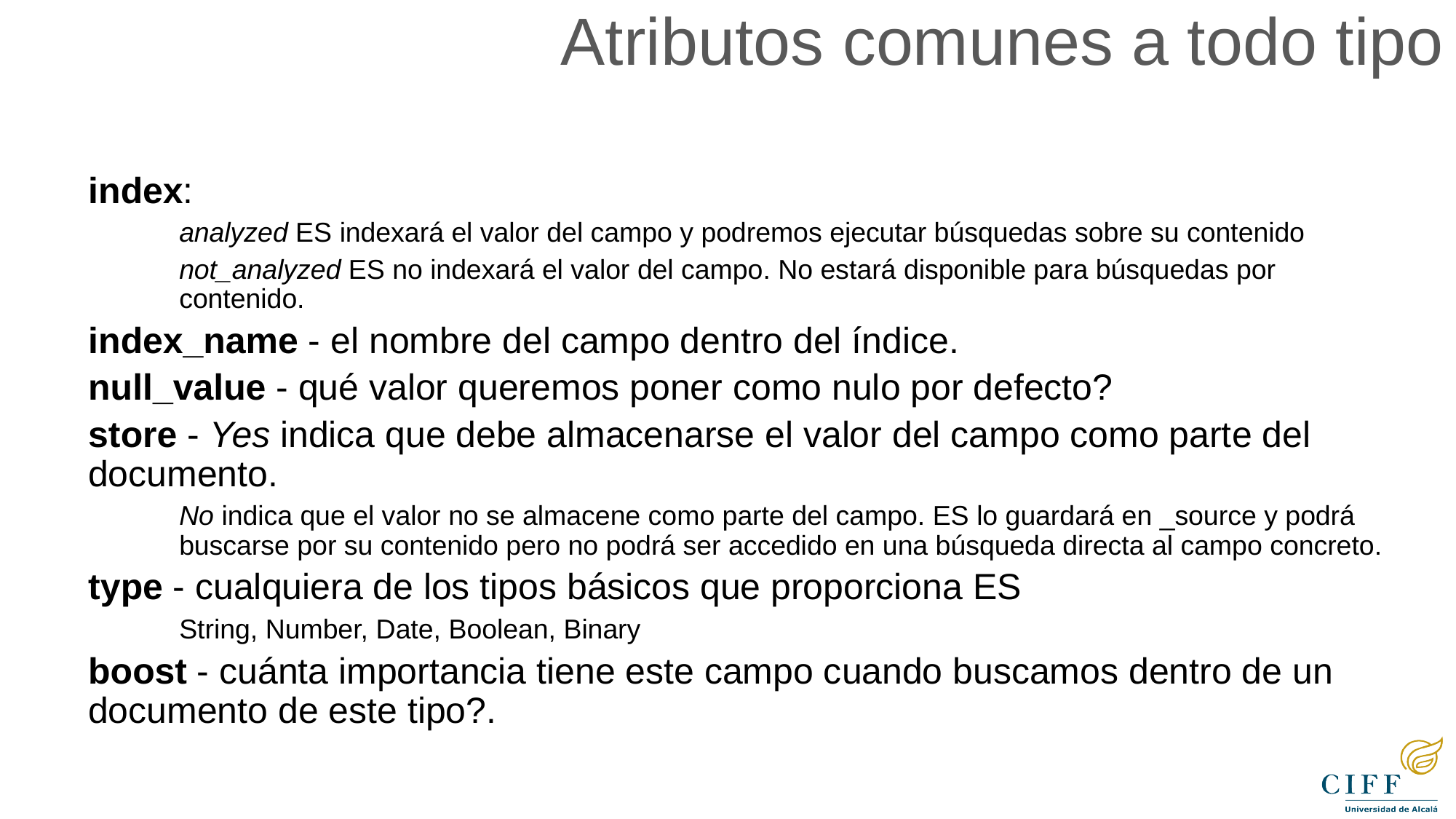

Atributos comunes a todo tipo
index:
analyzed ES indexará el valor del campo y podremos ejecutar búsquedas sobre su contenido
not_analyzed ES no indexará el valor del campo. No estará disponible para búsquedas por contenido.
index_name - el nombre del campo dentro del índice.
null_value - qué valor queremos poner como nulo por defecto?
store - Yes indica que debe almacenarse el valor del campo como parte del documento.
No indica que el valor no se almacene como parte del campo. ES lo guardará en _source y podrá buscarse por su contenido pero no podrá ser accedido en una búsqueda directa al campo concreto.
type - cualquiera de los tipos básicos que proporciona ES
String, Number, Date, Boolean, Binary
boost - cuánta importancia tiene este campo cuando buscamos dentro de un documento de este tipo?.